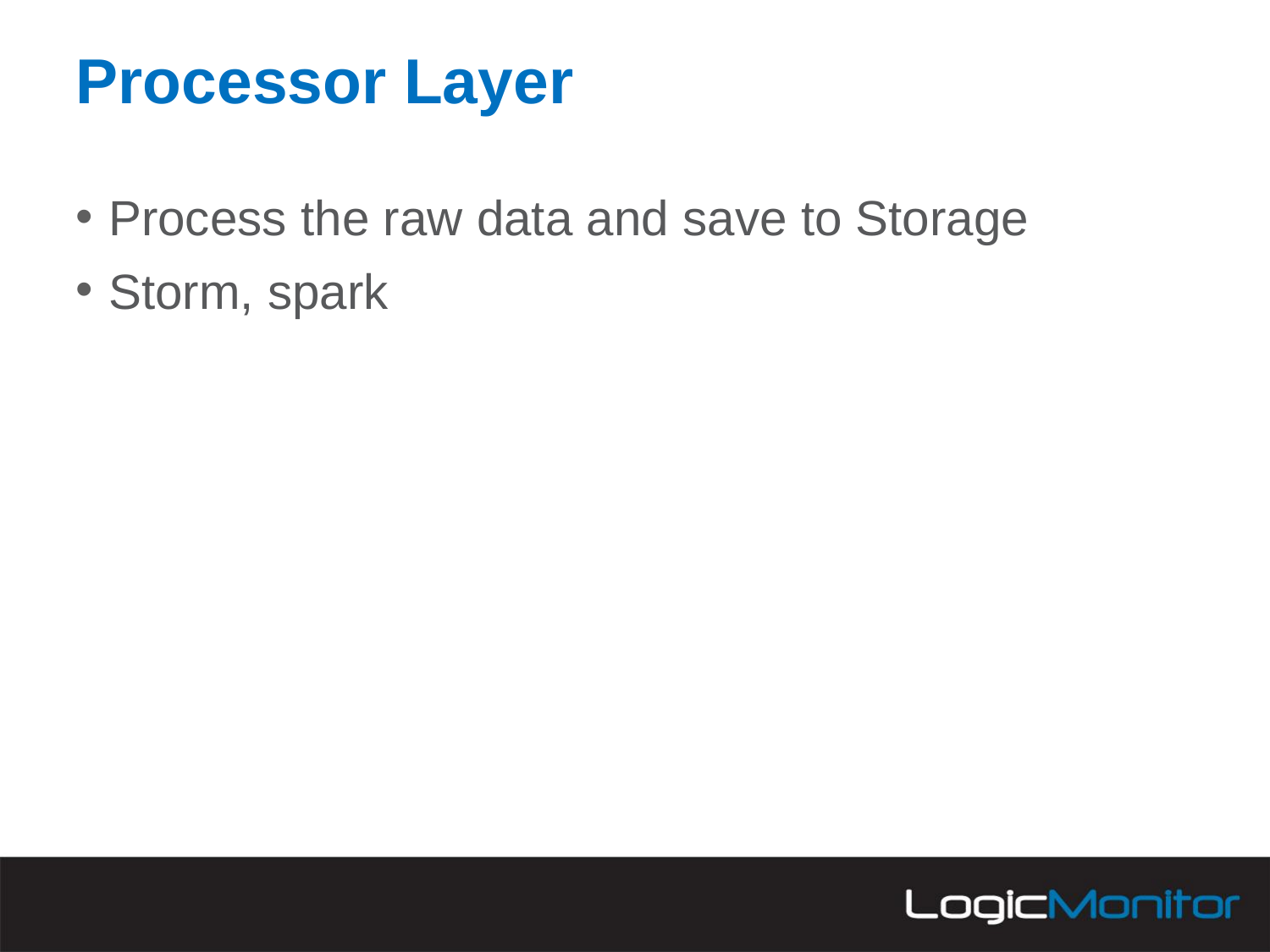

# Processor Layer
Process the raw data and save to Storage
Storm, spark